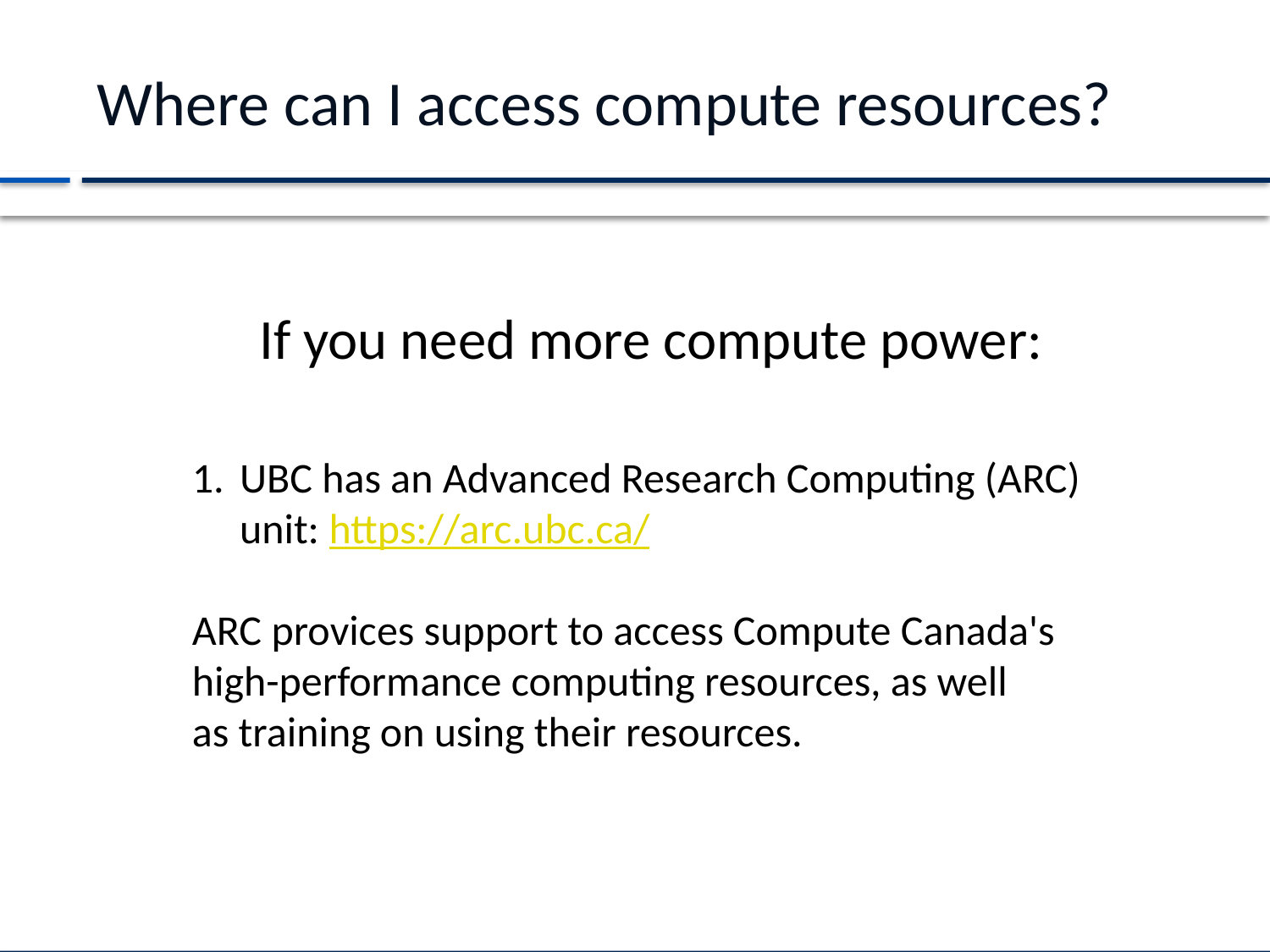

# Where can I access compute resources?
If you need more compute power:
UBC has an Advanced Research Computing (ARC) unit: https://arc.ubc.ca/

ARC provices support to access Compute Canada's high-performance computing resources, as well as training on using their resources.